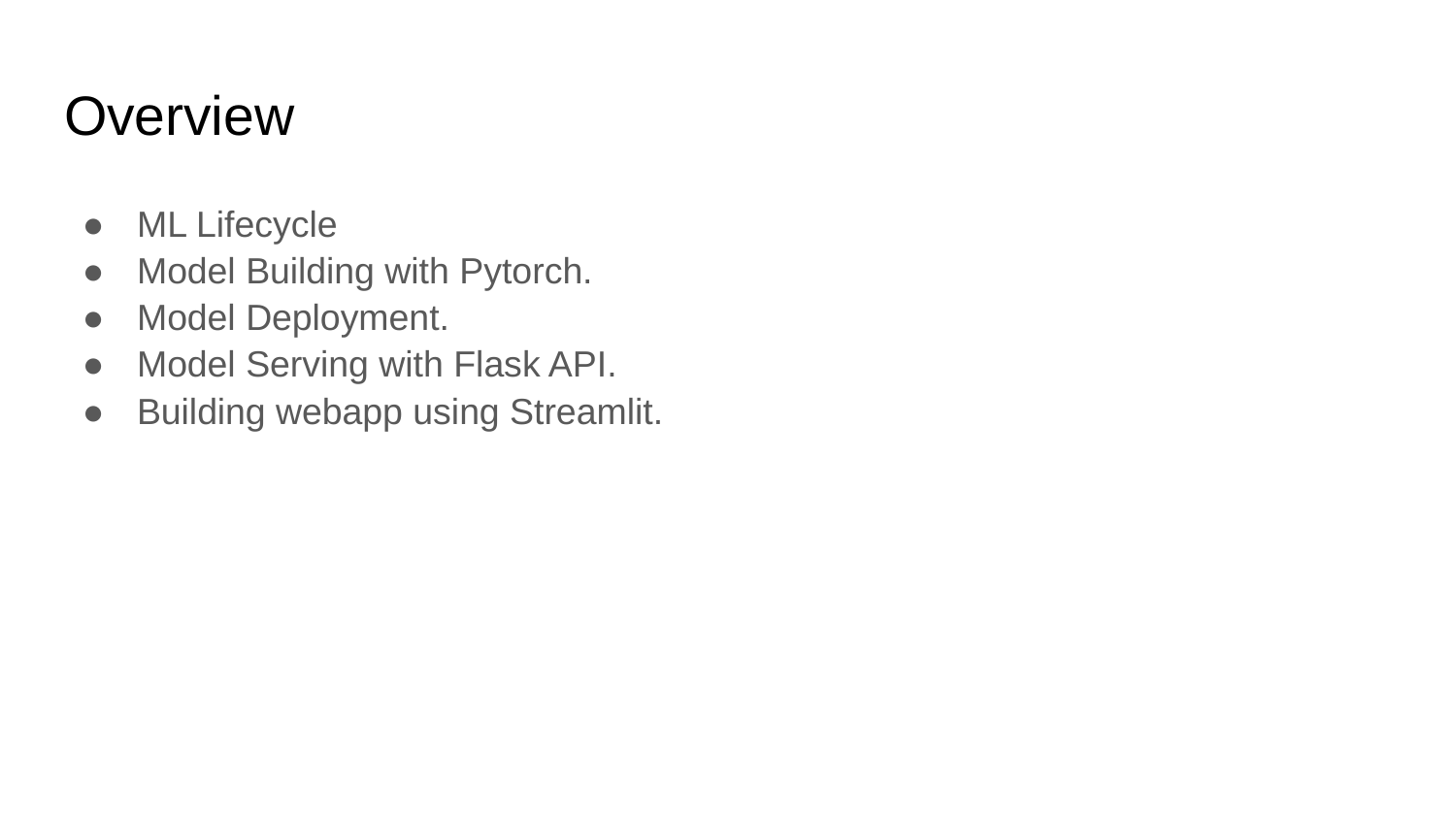

# Overview
ML Lifecycle
Model Building with Pytorch.
Model Deployment.
Model Serving with Flask API.
Building webapp using Streamlit.